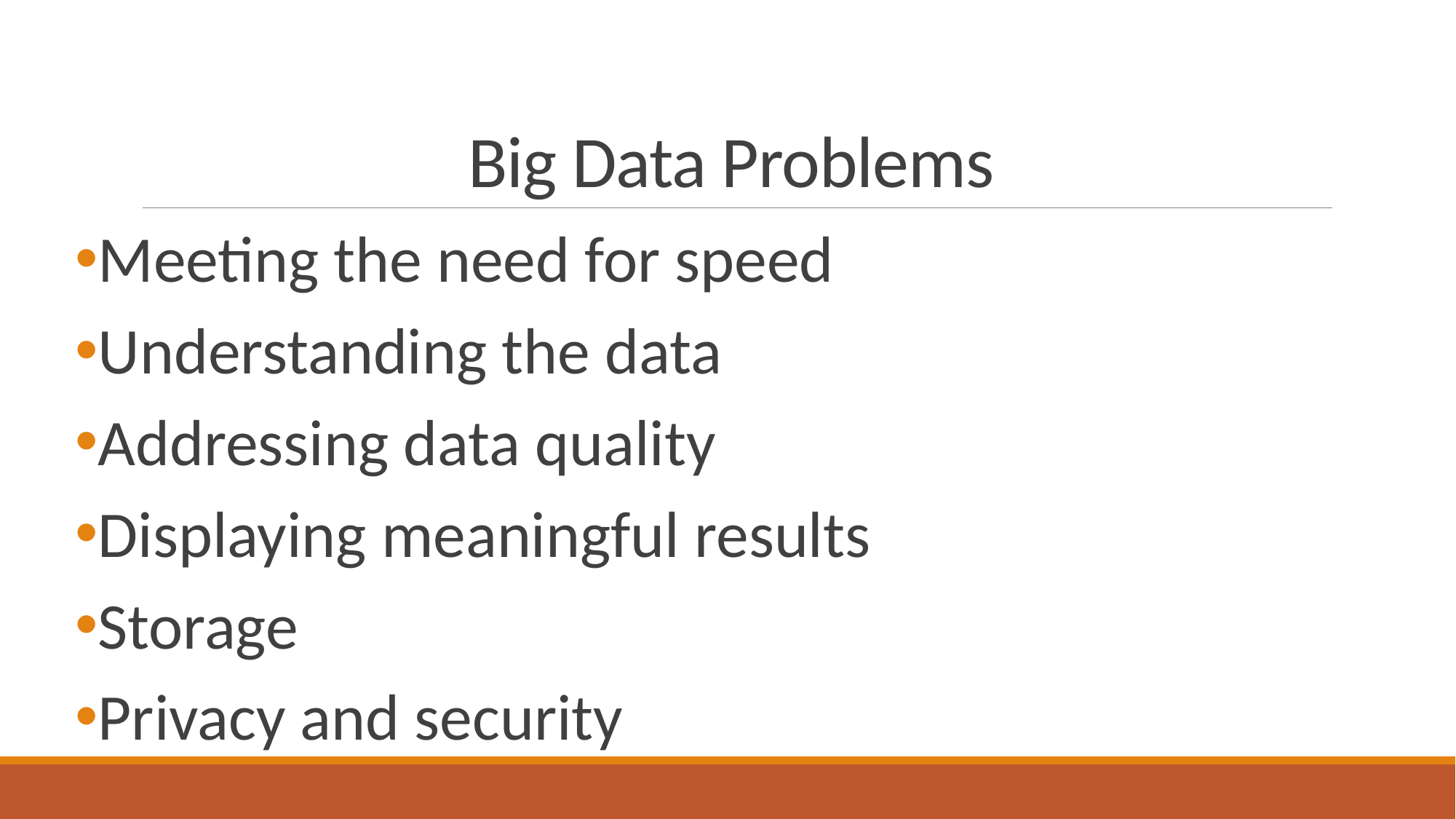

# Big Data Problems
Meeting the need for speed
Understanding the data
Addressing data quality
Displaying meaningful results
Storage
Privacy and security